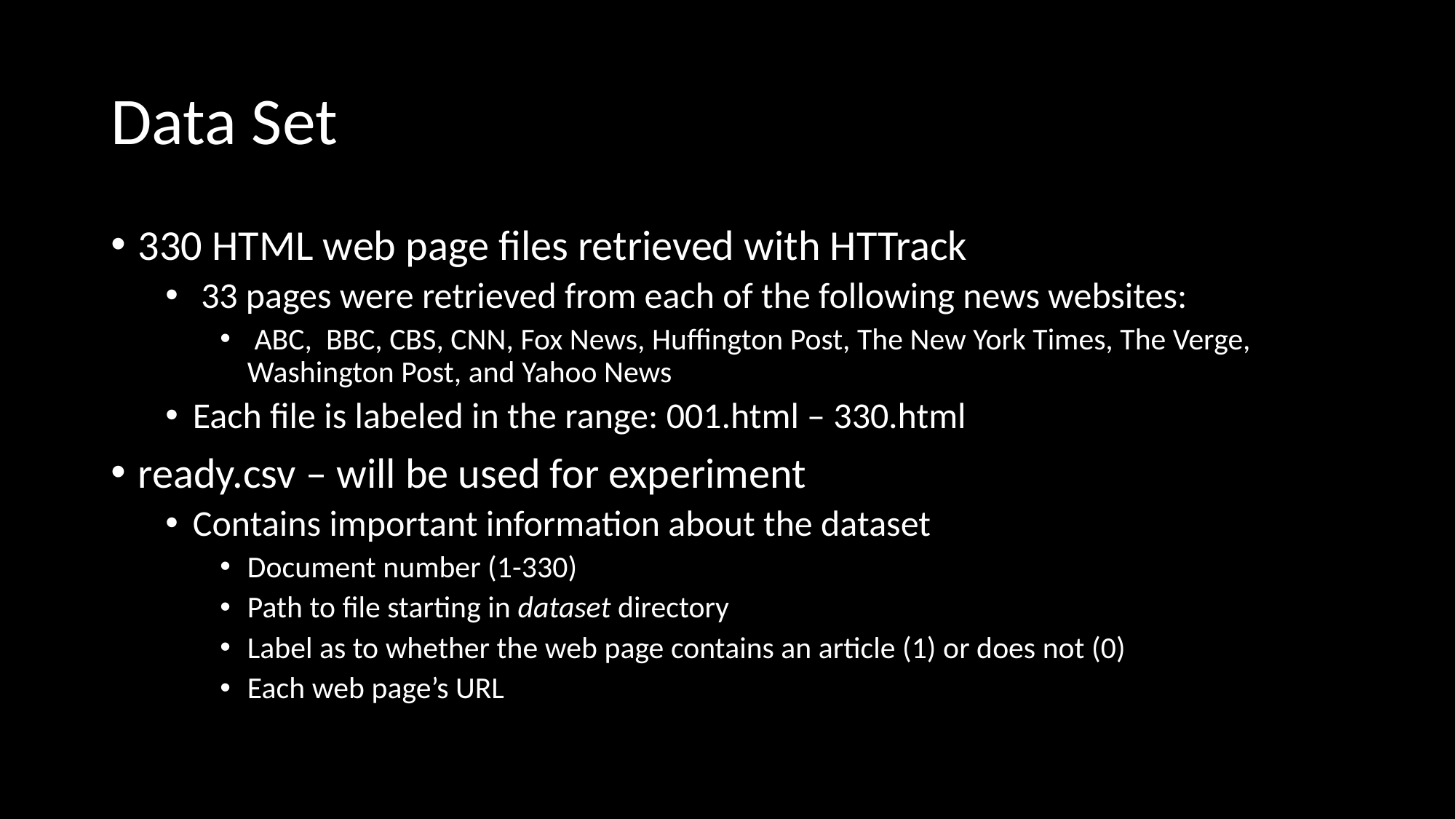

# Data Set
330 HTML web page files retrieved with HTTrack
 33 pages were retrieved from each of the following news websites:
 ABC,  BBC, CBS, CNN, Fox News, Huffington Post, The New York Times, The Verge, Washington Post, and Yahoo News
Each file is labeled in the range: 001.html – 330.html
ready.csv – will be used for experiment
Contains important information about the dataset
Document number (1-330)
Path to file starting in dataset directory
Label as to whether the web page contains an article (1) or does not (0)
Each web page’s URL